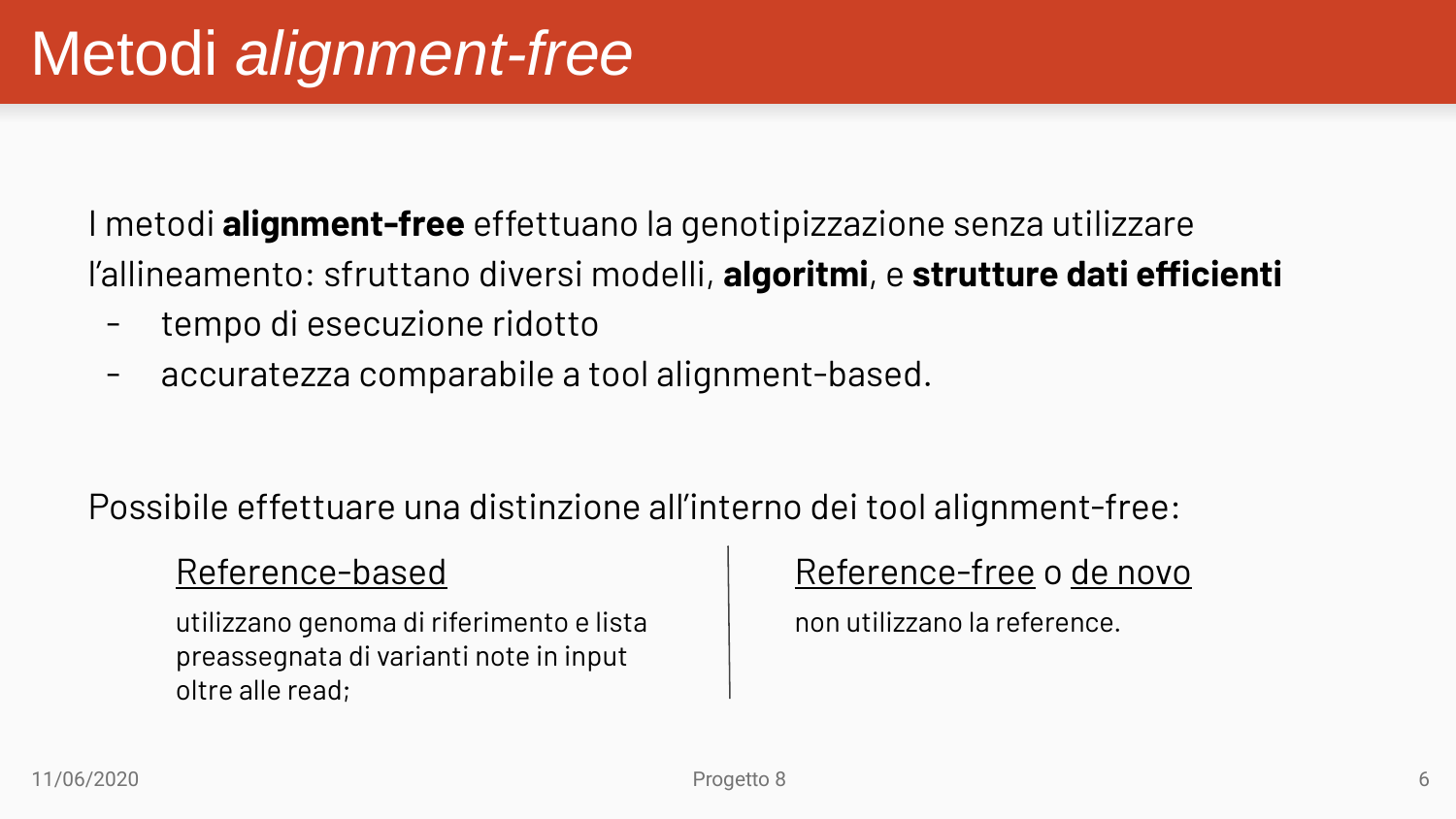

# Metodi alignment-free
I metodi alignment-free effettuano la genotipizzazione senza utilizzare l’allineamento: sfruttano diversi modelli, algoritmi, e strutture dati efficienti
tempo di esecuzione ridotto
accuratezza comparabile a tool alignment-based.

Possibile effettuare una distinzione all’interno dei tool alignment-free:

Reference-free o de novo

non utilizzano la reference.
Reference-based

utilizzano genoma di riferimento e lista preassegnata di varianti note in input oltre alle read;

6
11/06/2020                                                                                                             Progetto 8